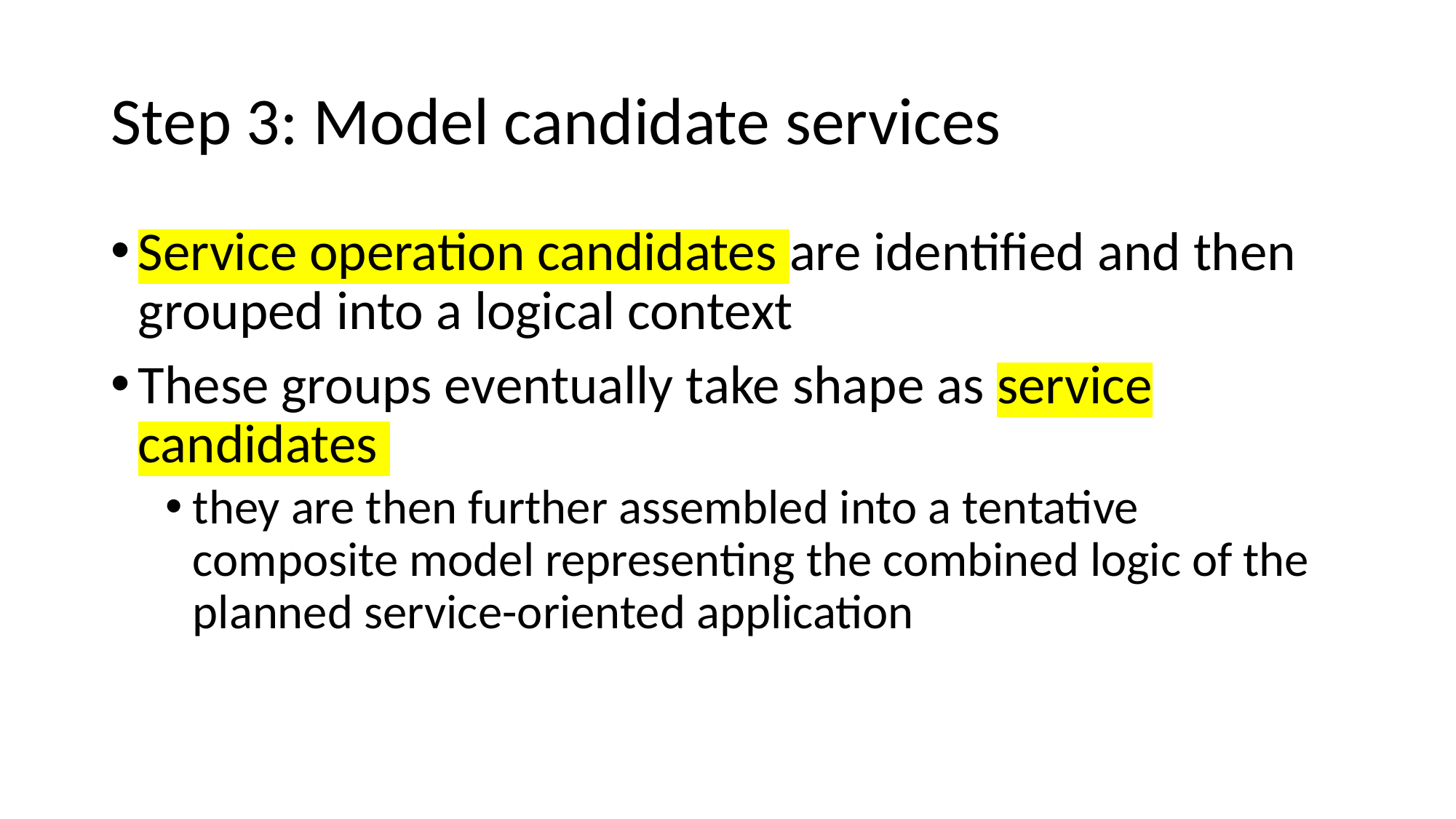

# Step 3: Model candidate services
Service operation candidates are identified and then grouped into a logical context
These groups eventually take shape as service candidates
they are then further assembled into a tentative composite model representing the combined logic of the planned service-oriented application